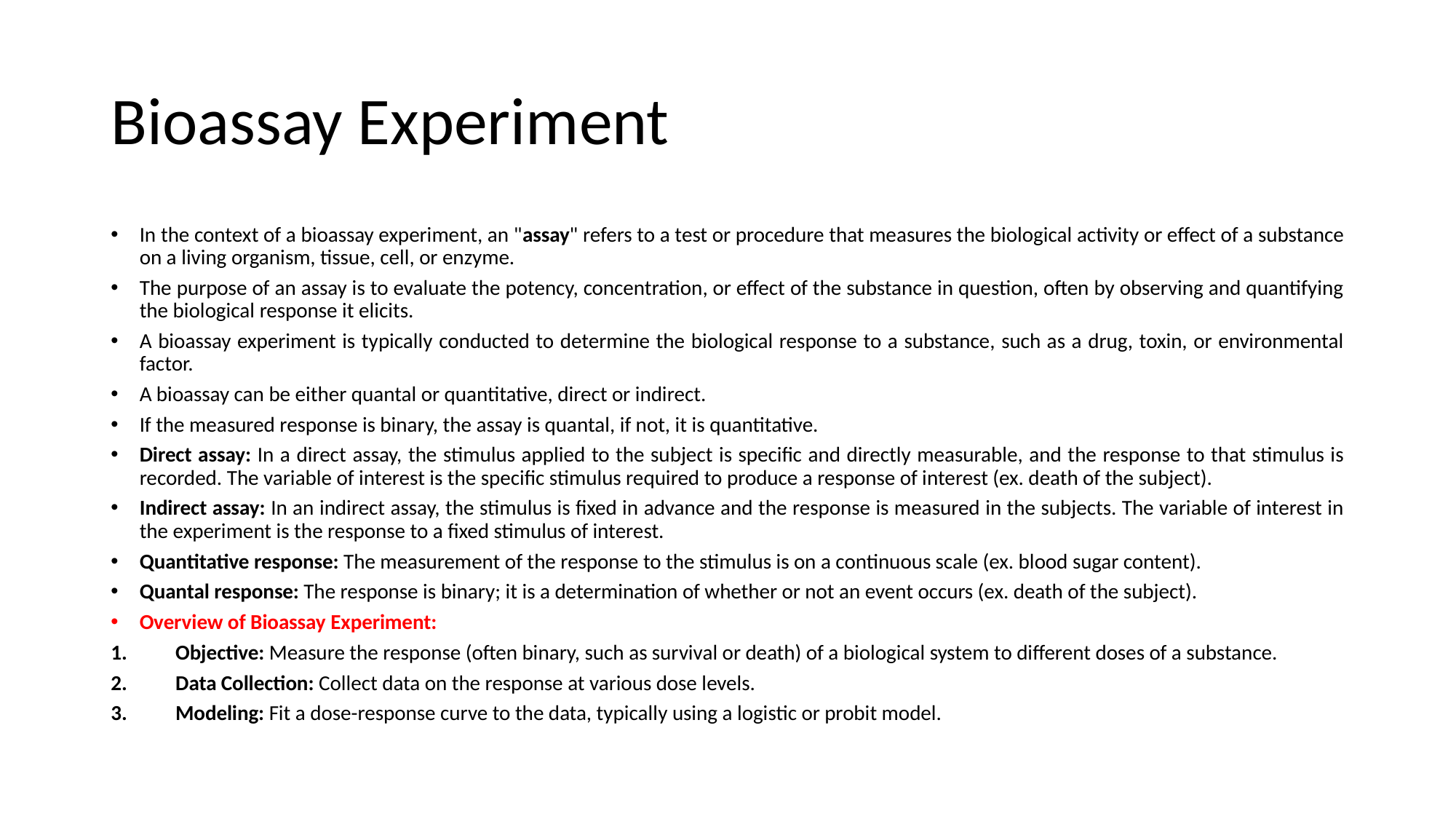

# Bioassay Experiment
In the context of a bioassay experiment, an "assay" refers to a test or procedure that measures the biological activity or effect of a substance on a living organism, tissue, cell, or enzyme.
The purpose of an assay is to evaluate the potency, concentration, or effect of the substance in question, often by observing and quantifying the biological response it elicits.
A bioassay experiment is typically conducted to determine the biological response to a substance, such as a drug, toxin, or environmental factor.
A bioassay can be either quantal or quantitative, direct or indirect.
If the measured response is binary, the assay is quantal, if not, it is quantitative.
Direct assay: In a direct assay, the stimulus applied to the subject is specific and directly measurable, and the response to that stimulus is recorded. The variable of interest is the specific stimulus required to produce a response of interest (ex. death of the subject).
Indirect assay: In an indirect assay, the stimulus is fixed in advance and the response is measured in the subjects. The variable of interest in the experiment is the response to a fixed stimulus of interest.
Quantitative response: The measurement of the response to the stimulus is on a continuous scale (ex. blood sugar content).
Quantal response: The response is binary; it is a determination of whether or not an event occurs (ex. death of the subject).
Overview of Bioassay Experiment:
Objective: Measure the response (often binary, such as survival or death) of a biological system to different doses of a substance.
Data Collection: Collect data on the response at various dose levels.
Modeling: Fit a dose-response curve to the data, typically using a logistic or probit model.